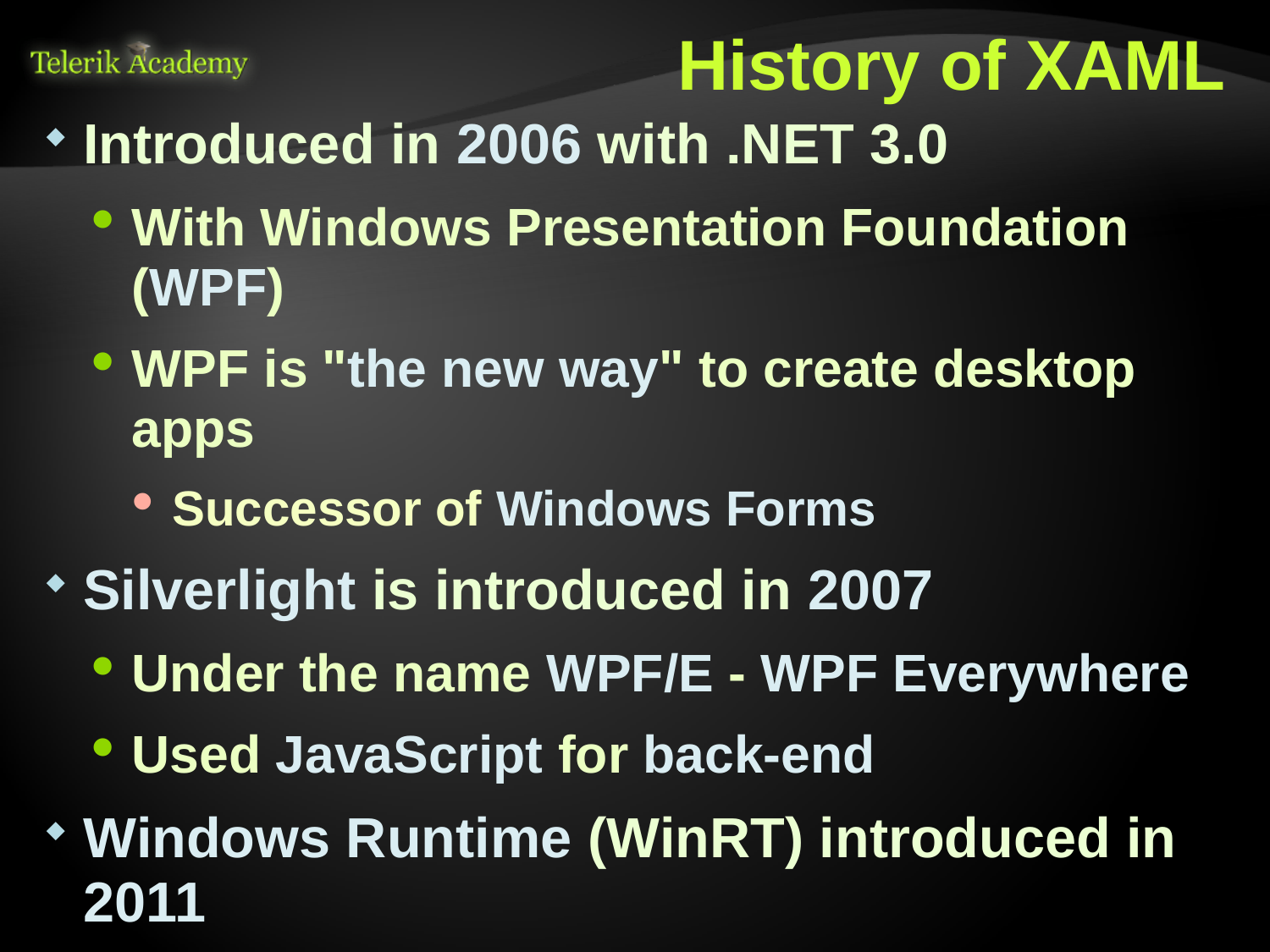

# History of XAML
Introduced in 2006 with .NET 3.0
With Windows Presentation Foundation (WPF)
WPF is "the new way" to create desktop apps
Successor of Windows Forms
Silverlight is introduced in 2007
Under the name WPF/E - WPF Everywhere
Used JavaScript for back-end
Windows Runtime (WinRT) introduced in 2011
Used for Windows Store apps
Closer to Silverlight than WPF